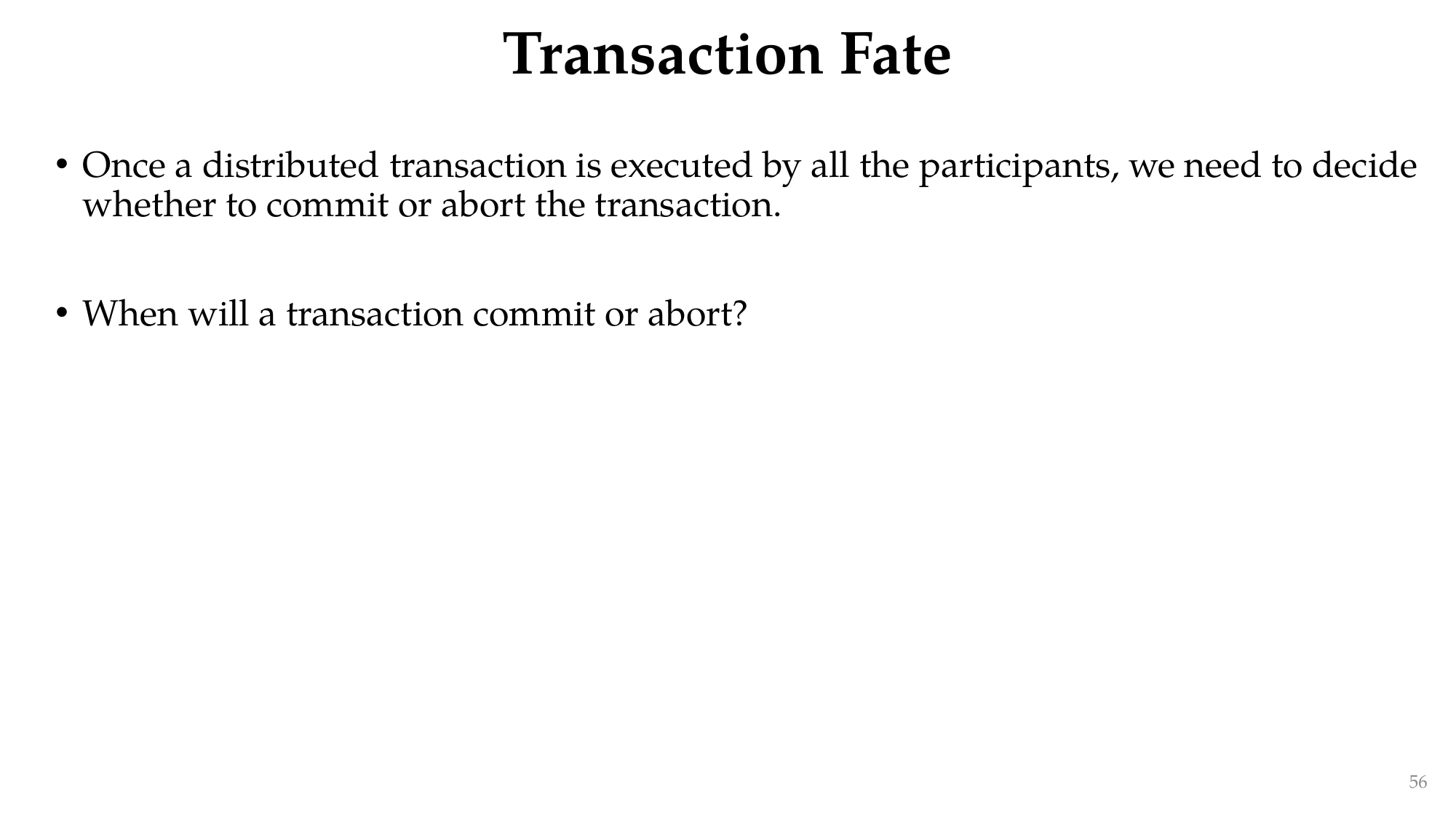

# Transaction Fate
Once a distributed transaction is executed by all the participants, we need to decide whether to commit or abort the transaction.

When will a transaction commit or abort?

56